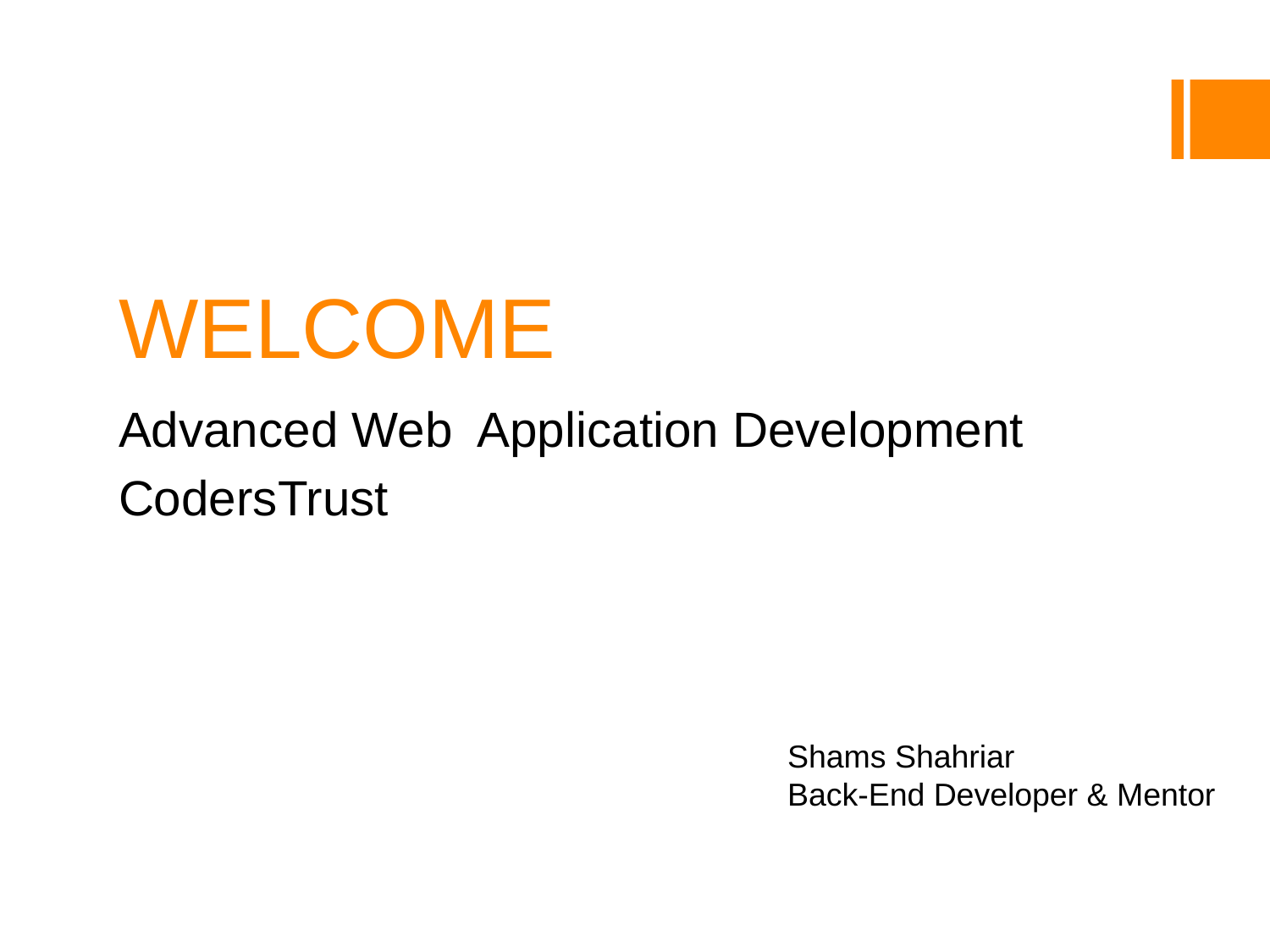

# WELCOME
Advanced Web  Application Development
CodersTrust
Shams Shahriar
Back-End Developer & Mentor